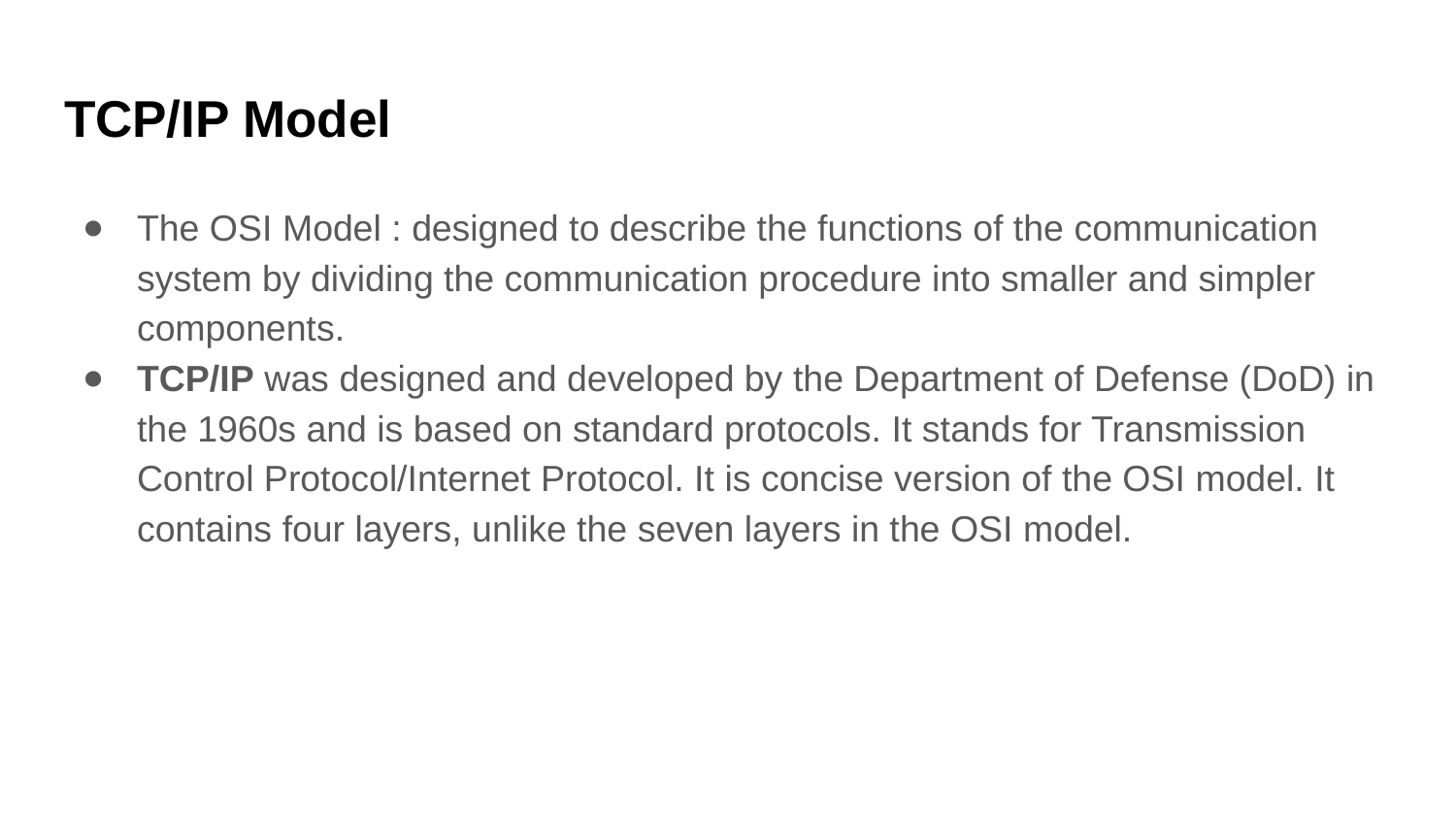

# TCP/IP Model
The OSI Model : designed to describe the functions of the communication system by dividing the communication procedure into smaller and simpler components.
TCP/IP was designed and developed by the Department of Defense (DoD) in the 1960s and is based on standard protocols. It stands for Transmission Control Protocol/Internet Protocol. It is concise version of the OSI model. It contains four layers, unlike the seven layers in the OSI model.